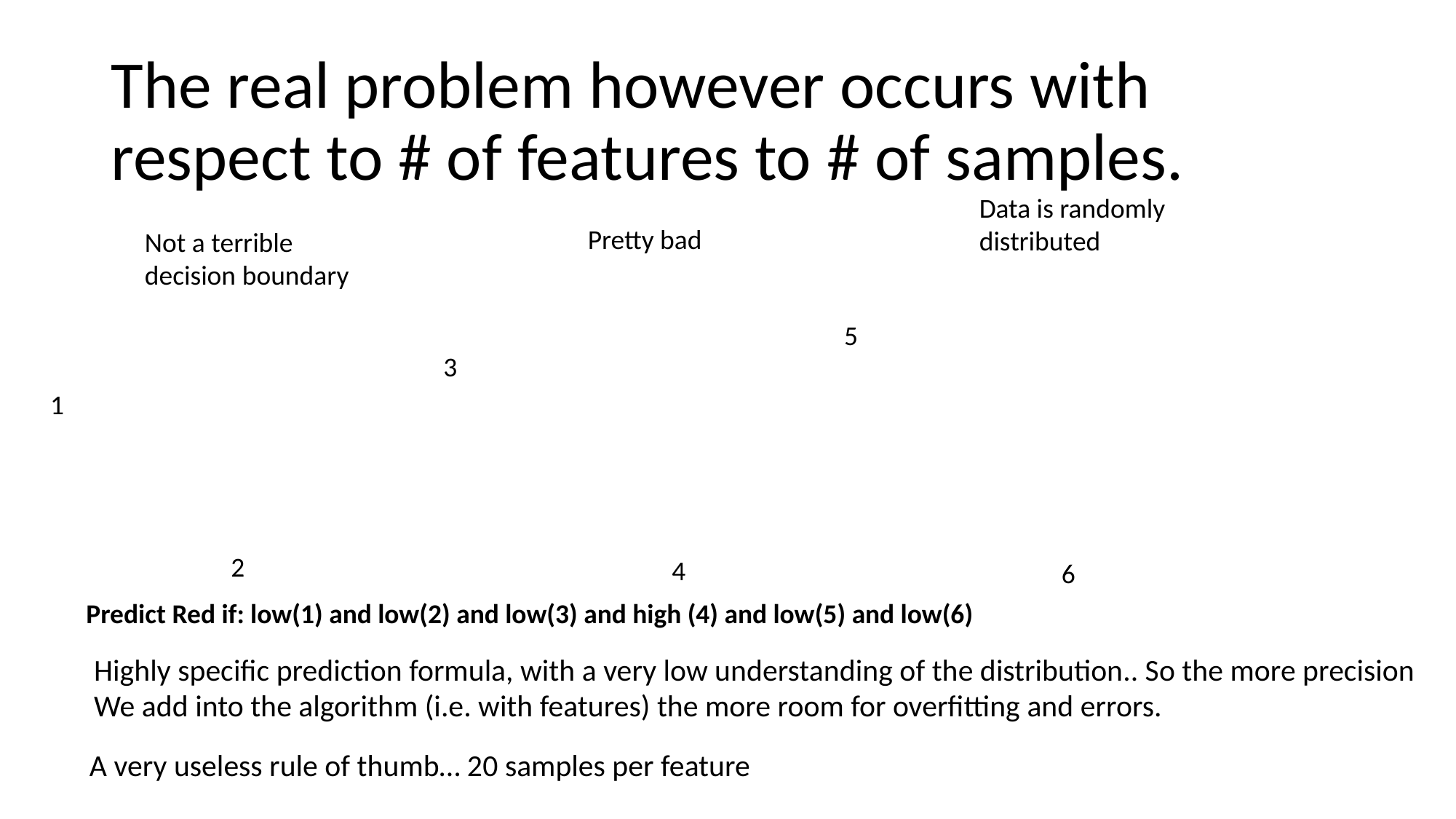

# The real problem however occurs with respect to # of features to # of samples.
Data is randomly distributed
Pretty bad
Not a terrible decision boundary
5
3
1
2
4
6
Predict Red if: low(1) and low(2) and low(3) and high (4) and low(5) and low(6)
Highly specific prediction formula, with a very low understanding of the distribution.. So the more precision
We add into the algorithm (i.e. with features) the more room for overfitting and errors.
A very useless rule of thumb… 20 samples per feature